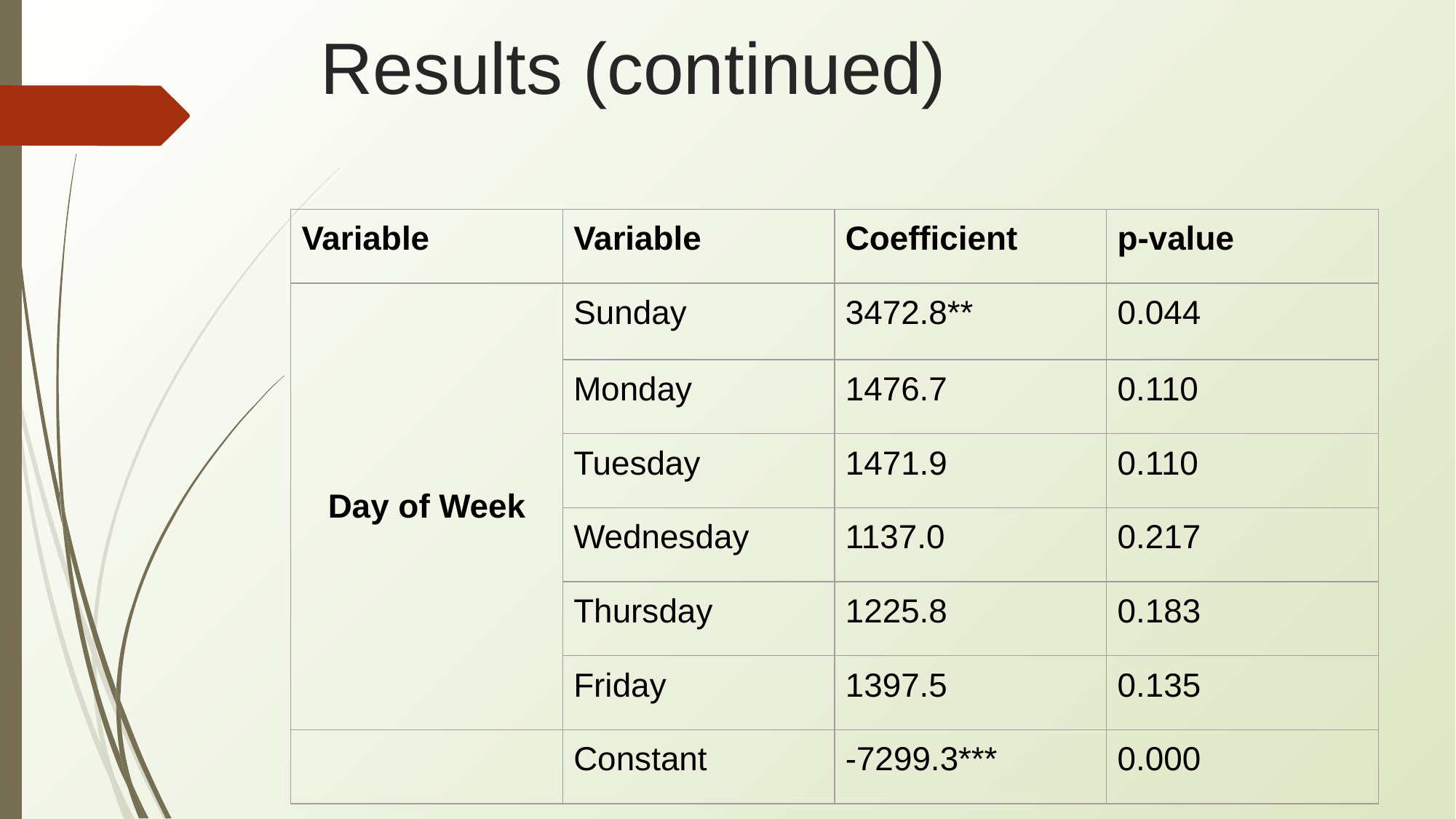

# Results (continued)
| Variable | Variable | Coefficient | p-value |
| --- | --- | --- | --- |
| Day of Week | Sunday | 3472.8\*\* | 0.044 |
|  | Monday | 1476.7 | 0.110 |
|  | Tuesday | 1471.9 | 0.110 |
|  | Wednesday | 1137.0 | 0.217 |
|  | Thursday | 1225.8 | 0.183 |
|  | Friday | 1397.5 | 0.135 |
|  | Constant | -7299.3\*\*\* | 0.000 |